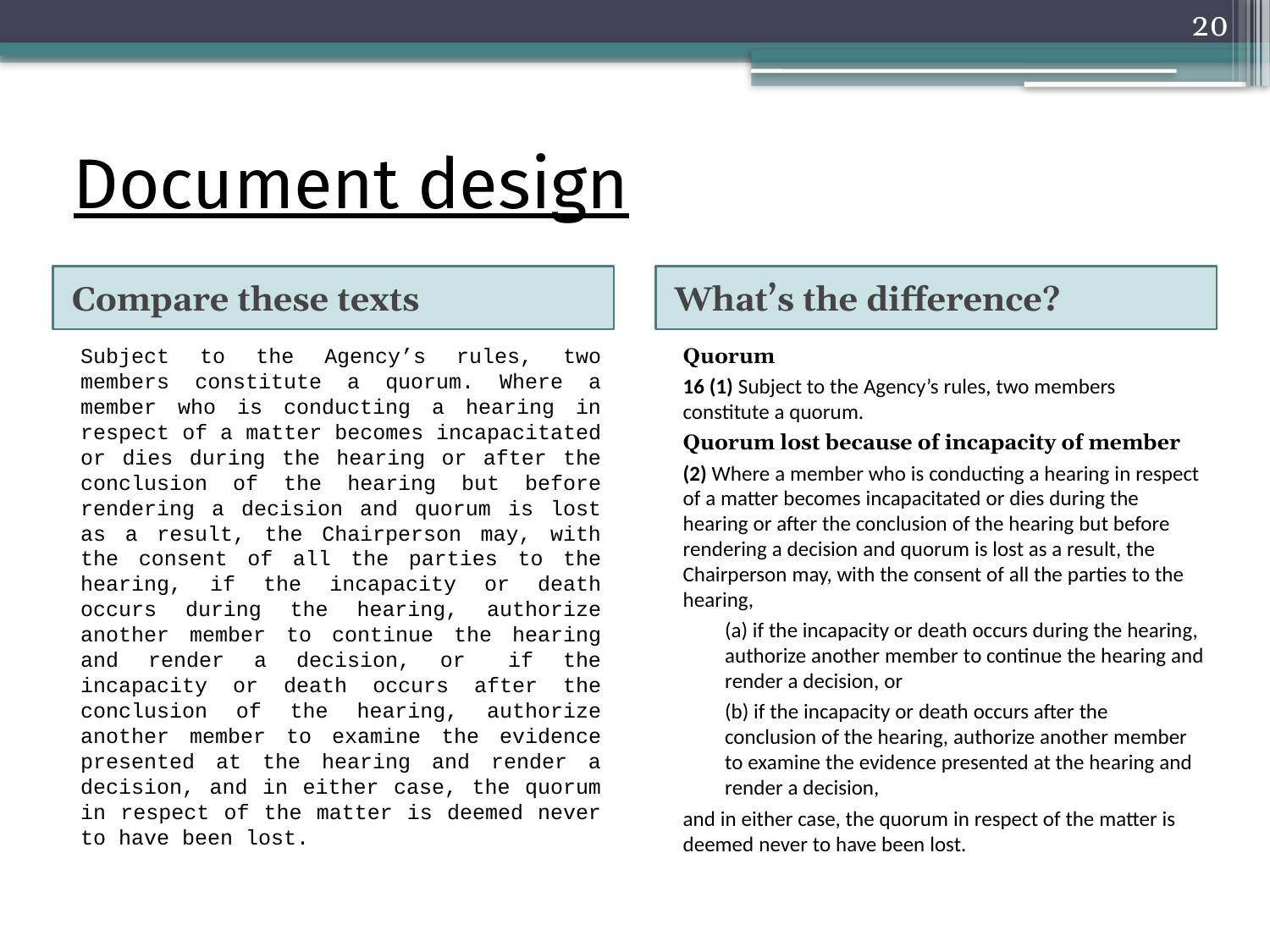

20
# Document design
Compare these texts
What’s the difference?
Subject to the Agency’s rules, two members constitute a quorum. Where a member who is conducting a hearing in respect of a matter becomes incapacitated or dies during the hearing or after the conclusion of the hearing but before rendering a decision and quorum is lost as a result, the Chairperson may, with the consent of all the parties to the hearing, if the incapacity or death occurs during the hearing, authorize another member to continue the hearing and render a decision, or  if the incapacity or death occurs after the conclusion of the hearing, authorize another member to examine the evidence presented at the hearing and render a decision, and in either case, the quorum in respect of the matter is deemed never to have been lost.

Quorum
16 (1) Subject to the Agency’s rules, two members constitute a quorum.
Quorum lost because of incapacity of member
(2) Where a member who is conducting a hearing in respect of a matter becomes incapacitated or dies during the hearing or after the conclusion of the hearing but before rendering a decision and quorum is lost as a result, the Chairperson may, with the consent of all the parties to the hearing,
(a) if the incapacity or death occurs during the hearing, authorize another member to continue the hearing and render a decision, or
(b) if the incapacity or death occurs after the conclusion of the hearing, authorize another member to examine the evidence presented at the hearing and render a decision,
and in either case, the quorum in respect of the matter is deemed never to have been lost.